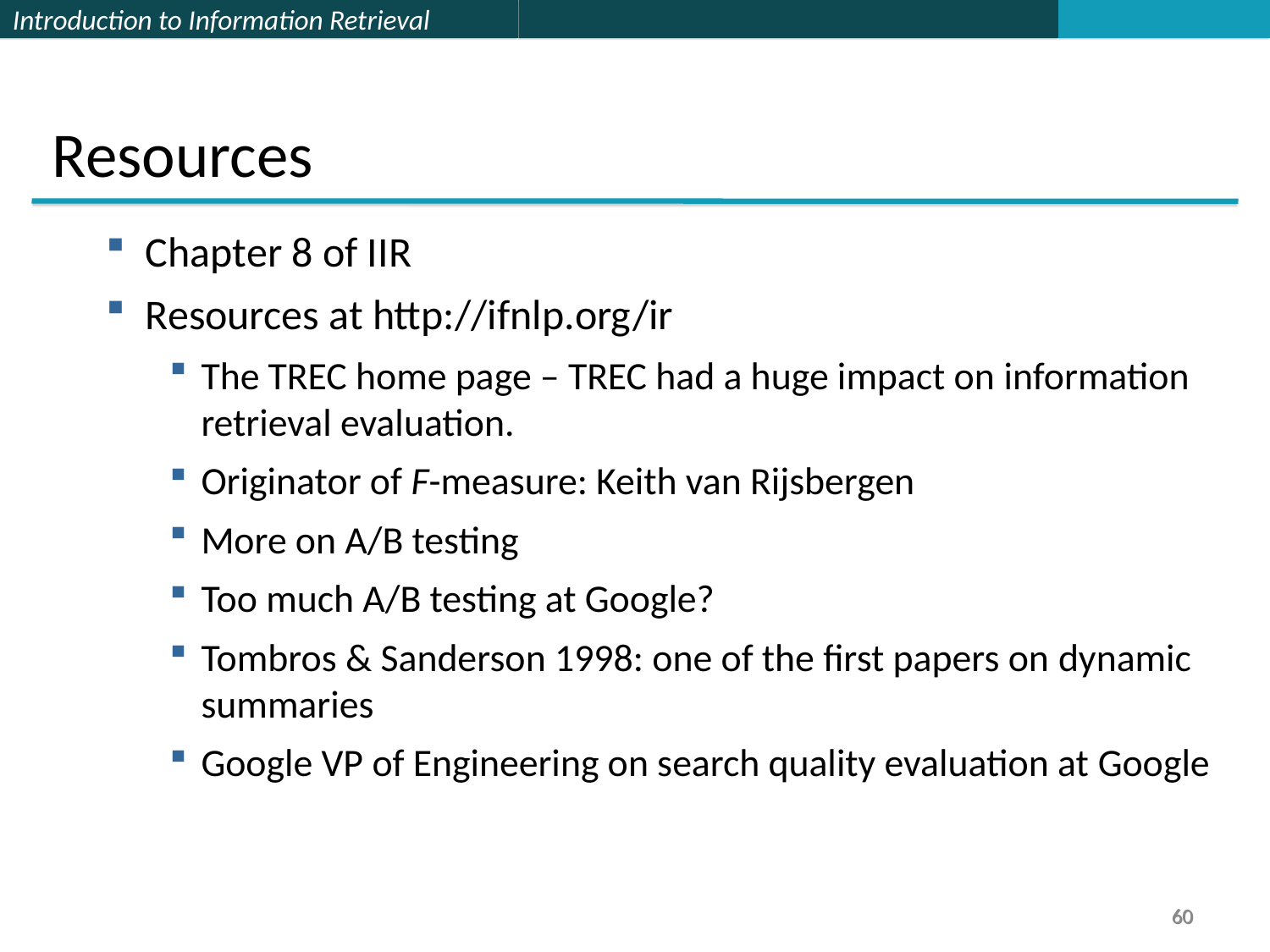

Resources
Chapter 8 of IIR
Resources at http://ifnlp.org/ir
The TREC home page – TREC had a huge impact on information retrieval evaluation.
Originator of F-measure: Keith van Rijsbergen
More on A/B testing
Too much A/B testing at Google?
Tombros & Sanderson 1998: one of the first papers on dynamic summaries
Google VP of Engineering on search quality evaluation at Google
60
60